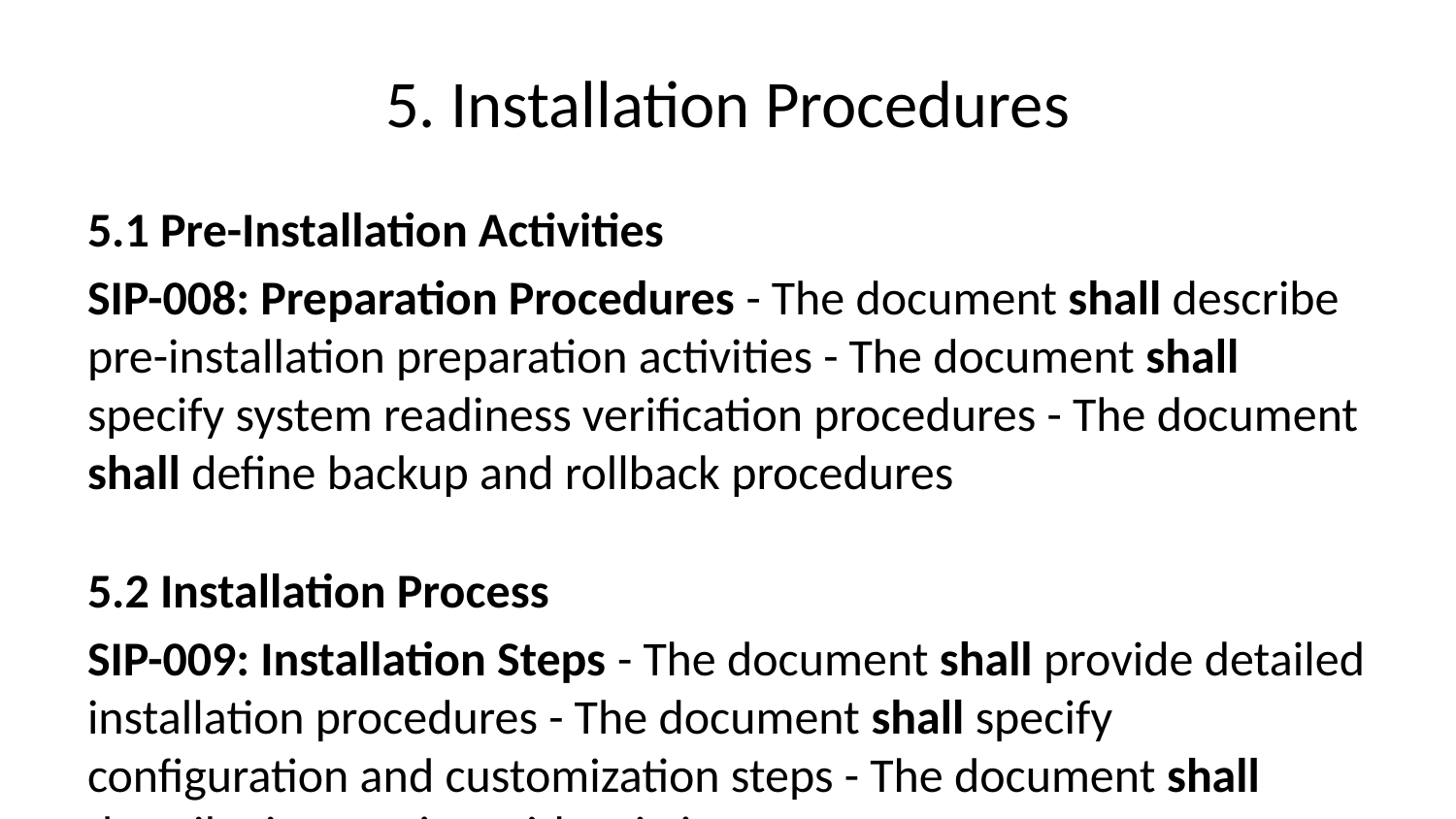

# 5. Installation Procedures
5.1 Pre-Installation Activities
SIP-008: Preparation Procedures - The document shall describe pre-installation preparation activities - The document shall specify system readiness verification procedures - The document shall define backup and rollback procedures
5.2 Installation Process
SIP-009: Installation Steps - The document shall provide detailed installation procedures - The document shall specify configuration and customization steps - The document shall describe integration with existing systems
5.3 Post-Installation Activities
SIP-010: Verification Procedures - The document shall describe post-installation verification procedures - The document shall specify testing and validation activities - The document shall define acceptance criteria